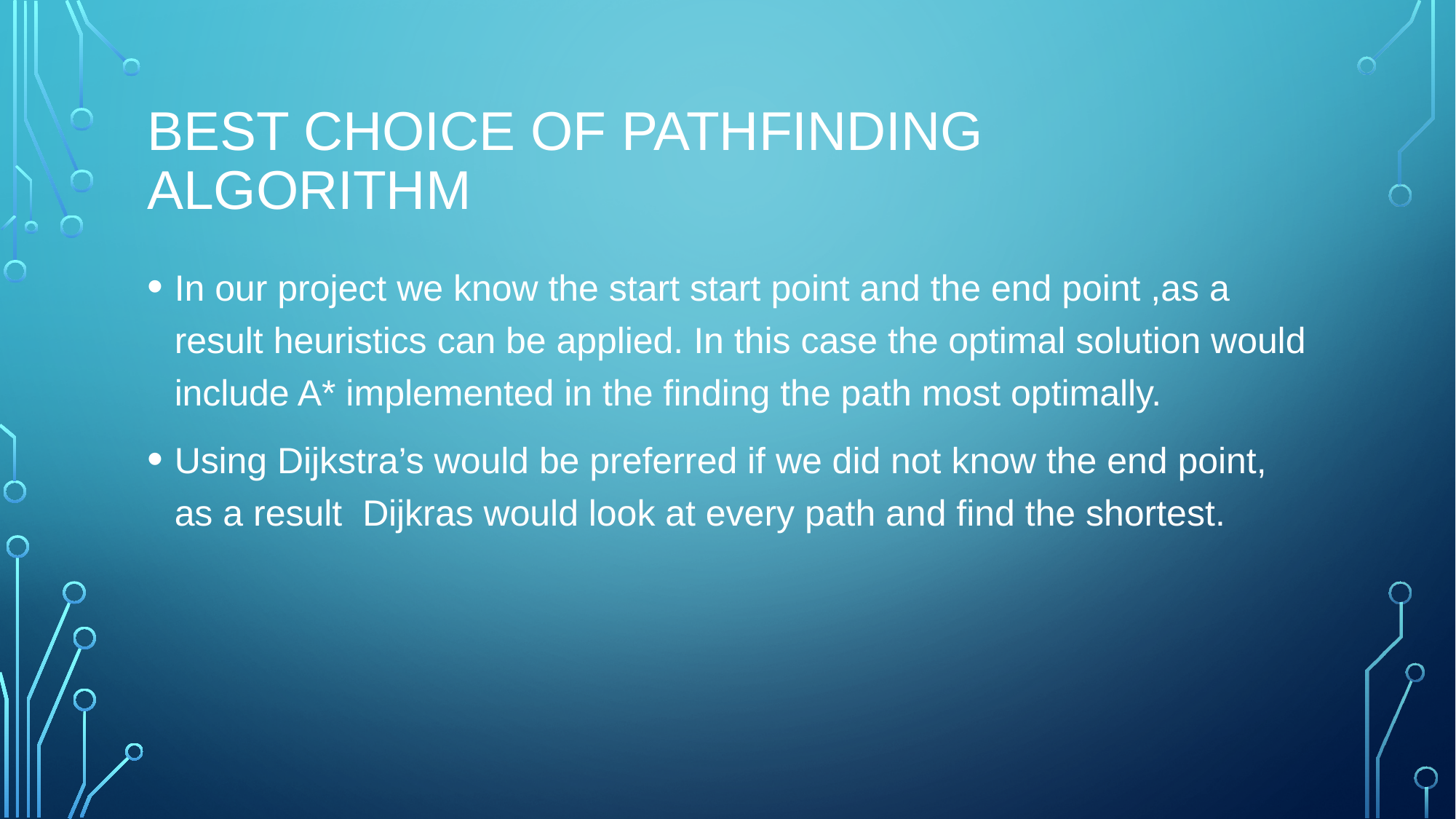

# Best choice of pathfinding algorithm
In our project we know the start start point and the end point ,as a result heuristics can be applied. In this case the optimal solution would include A* implemented in the finding the path most optimally.
Using Dijkstra’s would be preferred if we did not know the end point, as a result  Dijkras would look at every path and find the shortest.